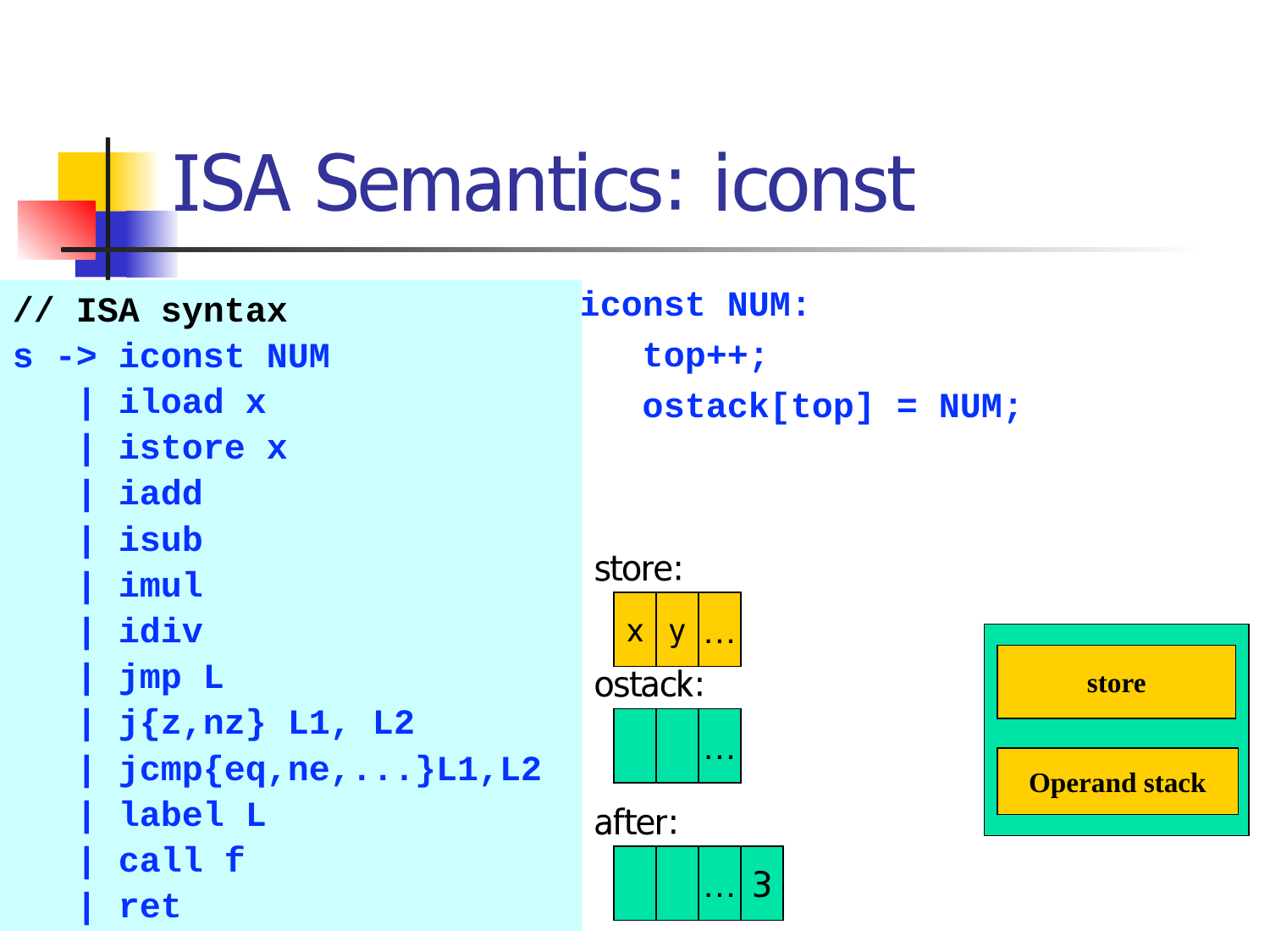

# ISA Semantics: iconst
iconst NUM:
   top++;
   ostack[top] = NUM;
// ISA syntax
s -> iconst NUM
   | iload x
   | istore x
   | iadd
   | isub
   | imul
   | idiv
   | jmp L
   | j{z,nz} L1, L2
   | jcmp{eq,ne,...}L1,L2
   | label L
   | call f
   | ret
store:
x
y
…

store
ostack:

…
Operand stack
after:

…
3